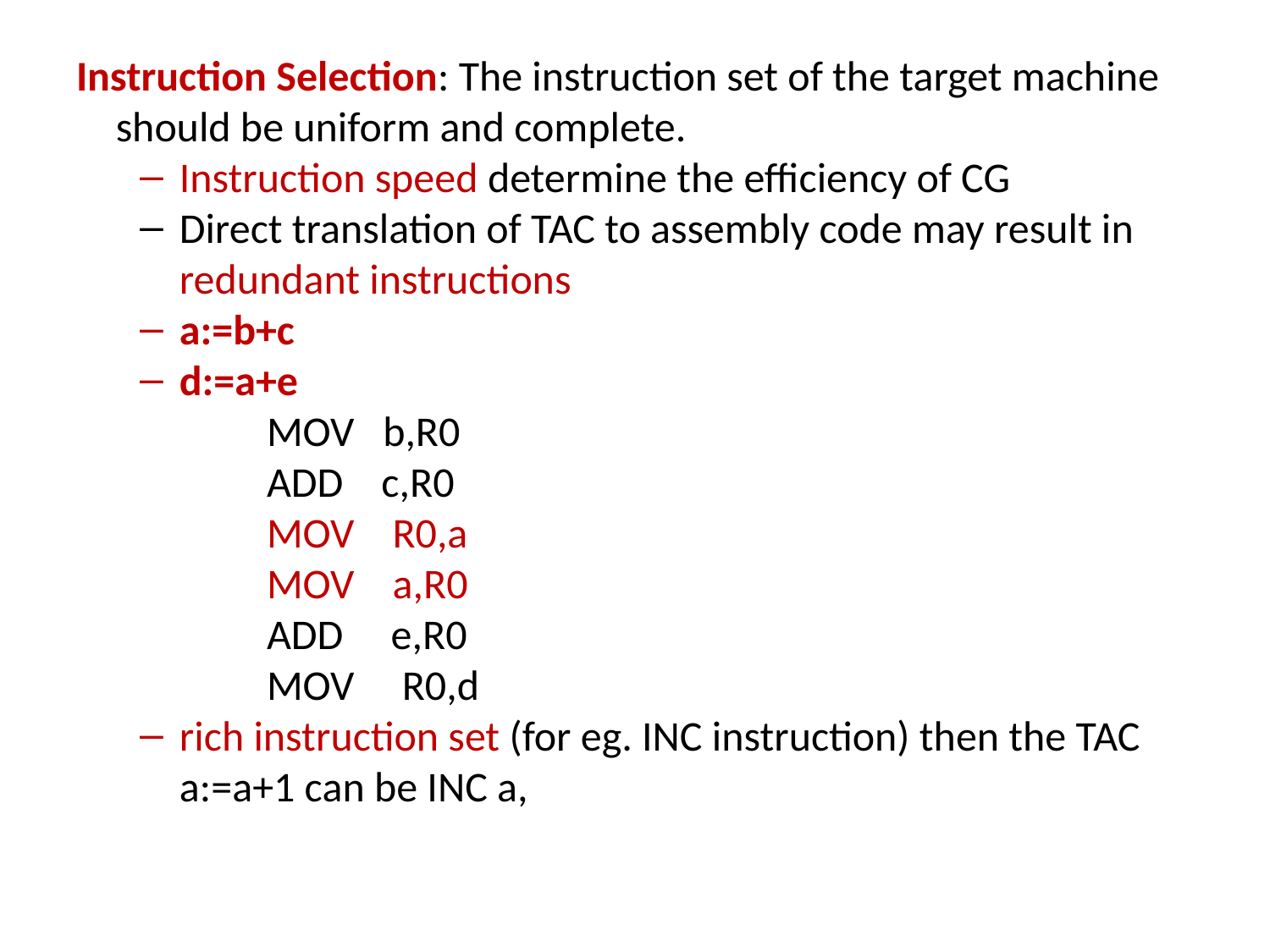

Instruction Selection: The instruction set of the target machine should be uniform and complete.
Instruction speed determine the efficiency of CG
Direct translation of TAC to assembly code may result in redundant instructions
a:=b+c
d:=a+e
MOV   b,R0
ADD    c,R0
MOV    R0,a
MOV    a,R0
ADD     e,R0
MOV     R0,d
rich instruction set (for eg. INC instruction) then the TAC a:=a+1 can be INC a,